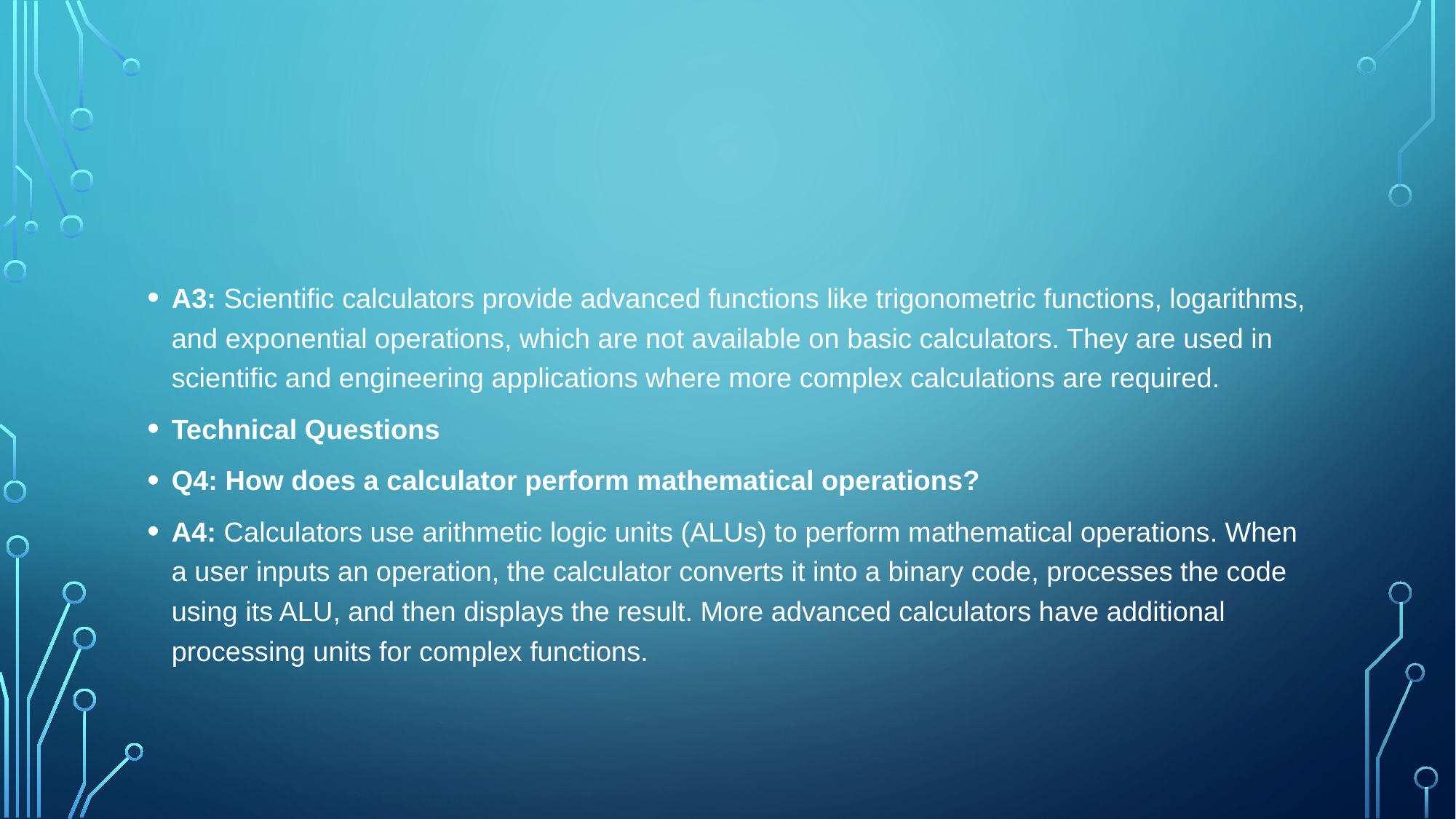

#
A3: Scientific calculators provide advanced functions like trigonometric functions, logarithms, and exponential operations, which are not available on basic calculators. They are used in scientific and engineering applications where more complex calculations are required.
Technical Questions
Q4: How does a calculator perform mathematical operations?
A4: Calculators use arithmetic logic units (ALUs) to perform mathematical operations. When a user inputs an operation, the calculator converts it into a binary code, processes the code using its ALU, and then displays the result. More advanced calculators have additional processing units for complex functions.